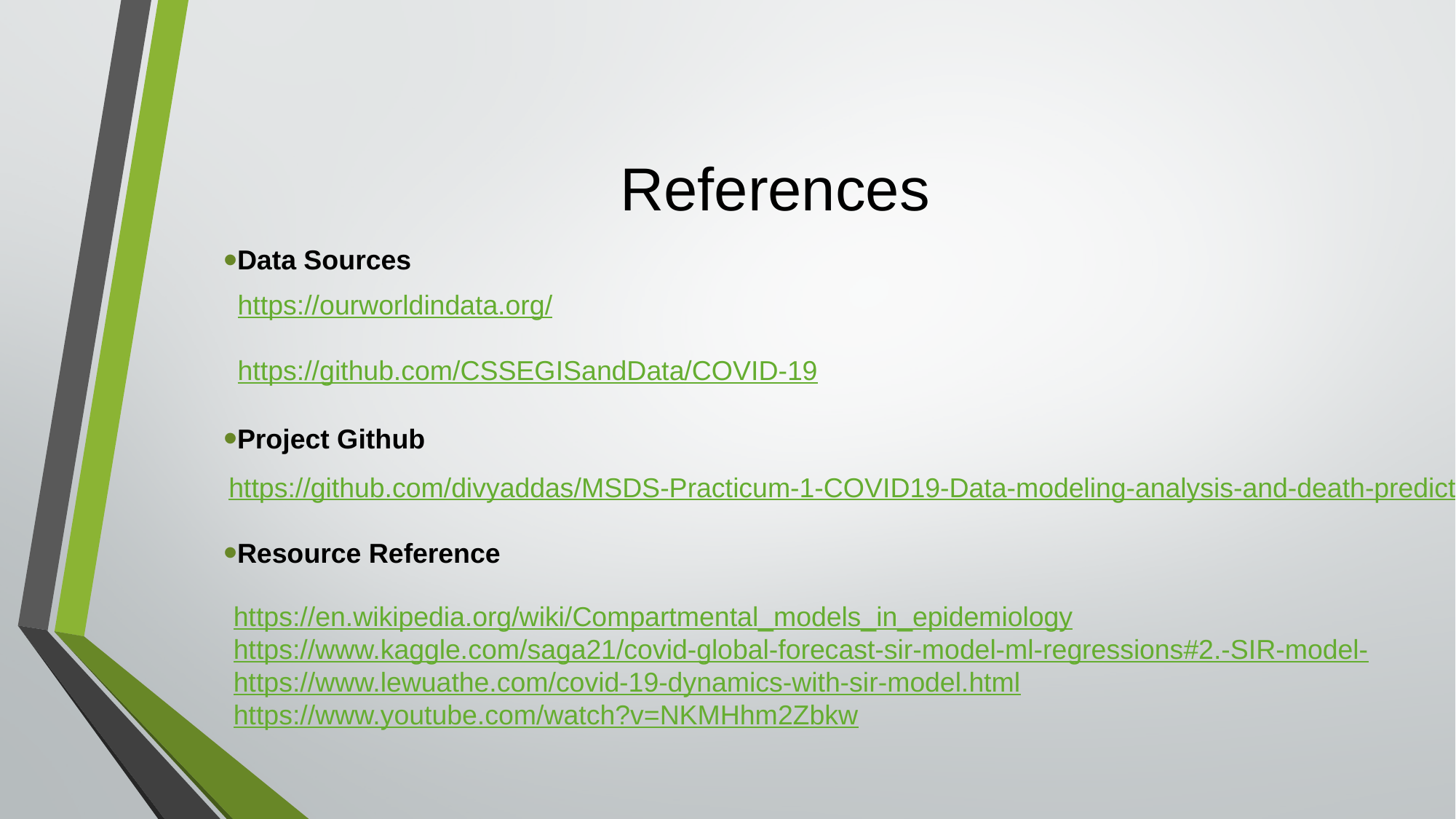

# References
Data Sources
https://ourworldindata.org/

https://github.com/CSSEGISandData/COVID-19

Project Github
https://github.com/divyaddas/MSDS-Practicum-1-COVID19-Data-modeling-analysis-and-death-prediction
Resource Reference
https://en.wikipedia.org/wiki/Compartmental_models_in_epidemiology
https://www.kaggle.com/saga21/covid-global-forecast-sir-model-ml-regressions#2.-SIR-model-
https://www.lewuathe.com/covid-19-dynamics-with-sir-model.html
https://www.youtube.com/watch?v=NKMHhm2Zbkw